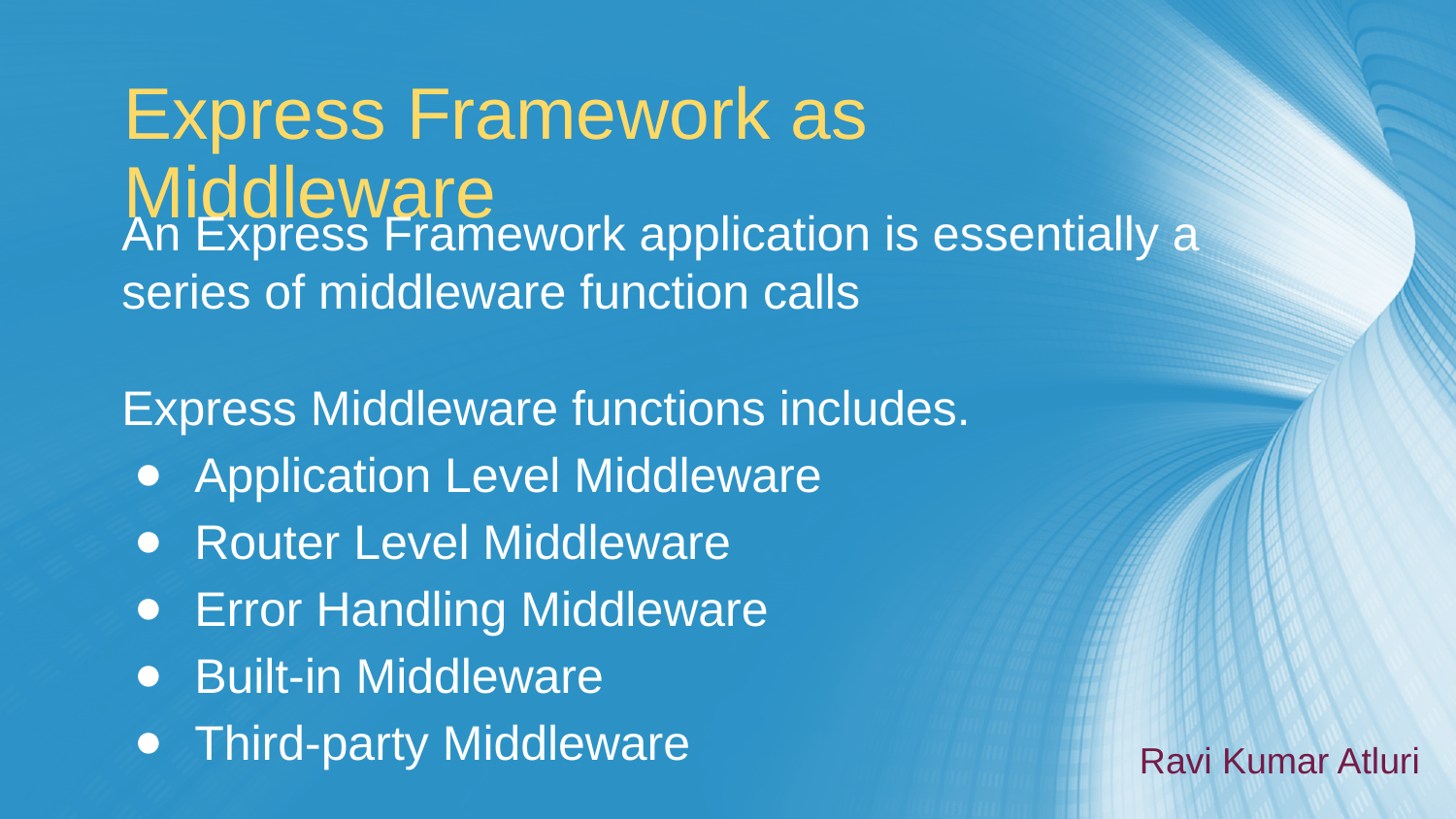

Express Framework as Middleware
An Express Framework application is essentially a series of middleware function calls

Express Middleware functions includes.
Application Level Middleware
Router Level Middleware
Error Handling Middleware
Built-in Middleware
Third-party Middleware

Ravi Kumar Atluri